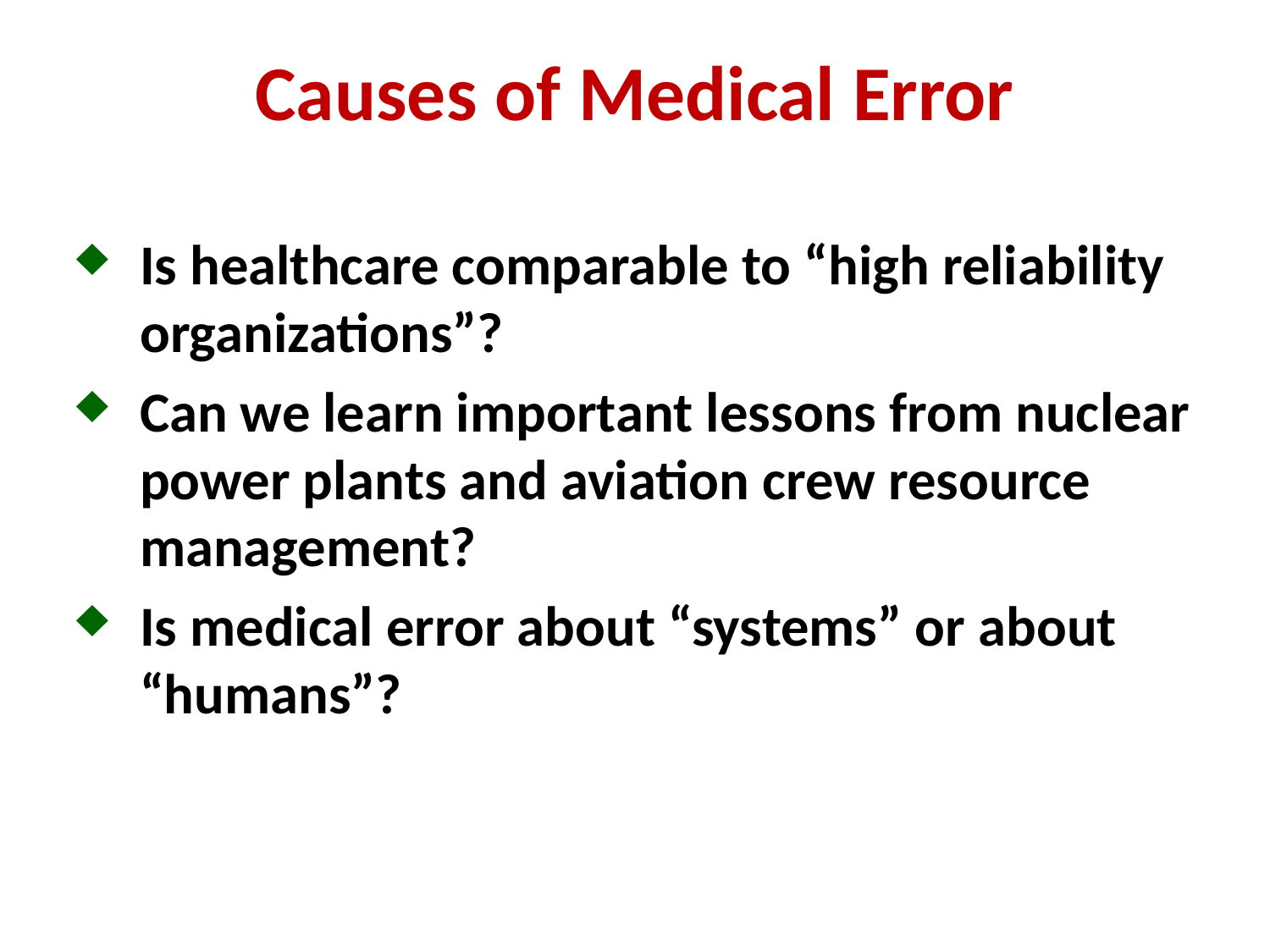

# Causes of Medical Error
Is healthcare comparable to “high reliability organizations”?
Can we learn important lessons from nuclear power plants and aviation crew resource management?
Is medical error about “systems” or about “humans”?